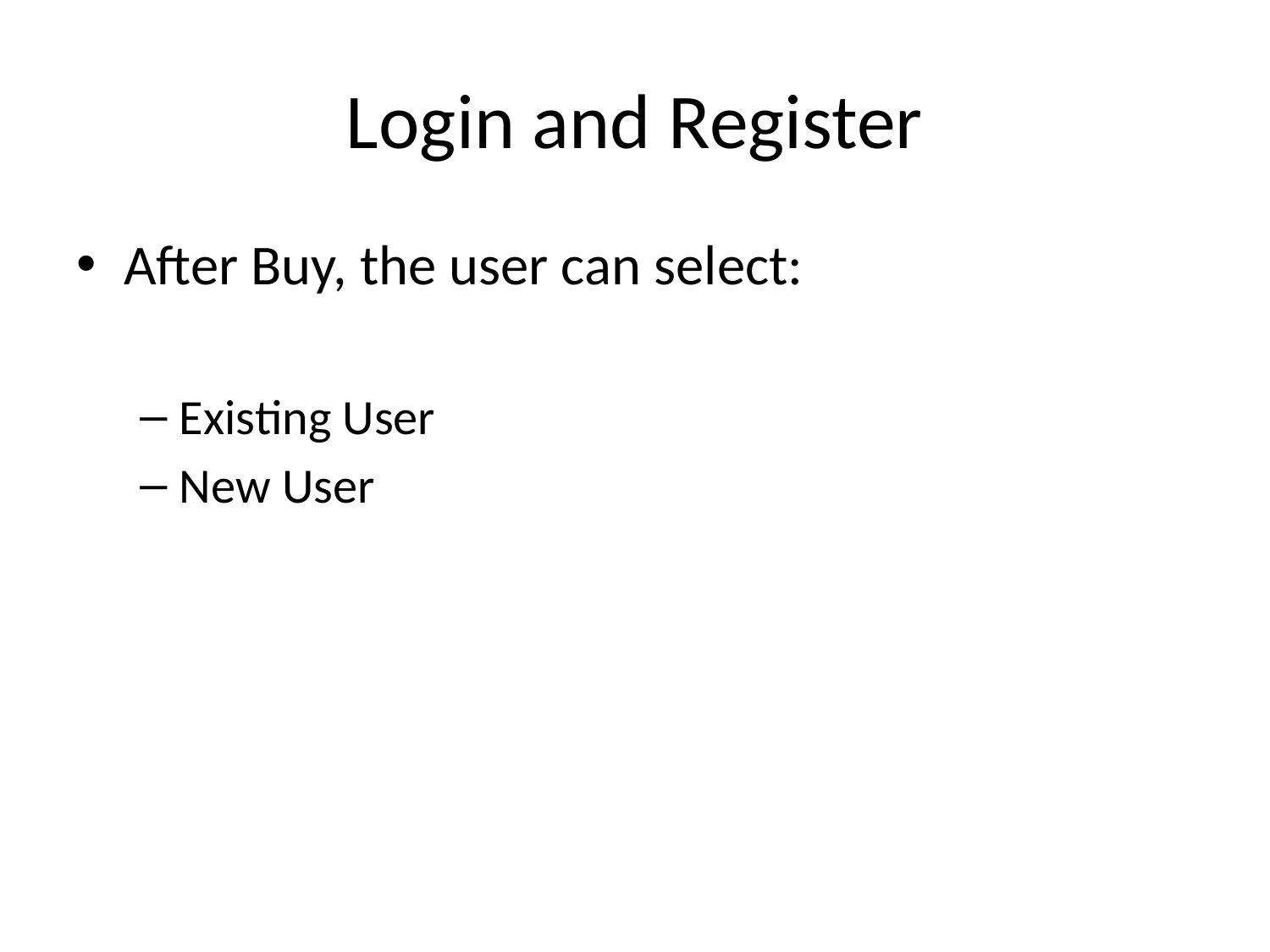

# Login and Register
After Buy, the user can select:

Existing User
New User